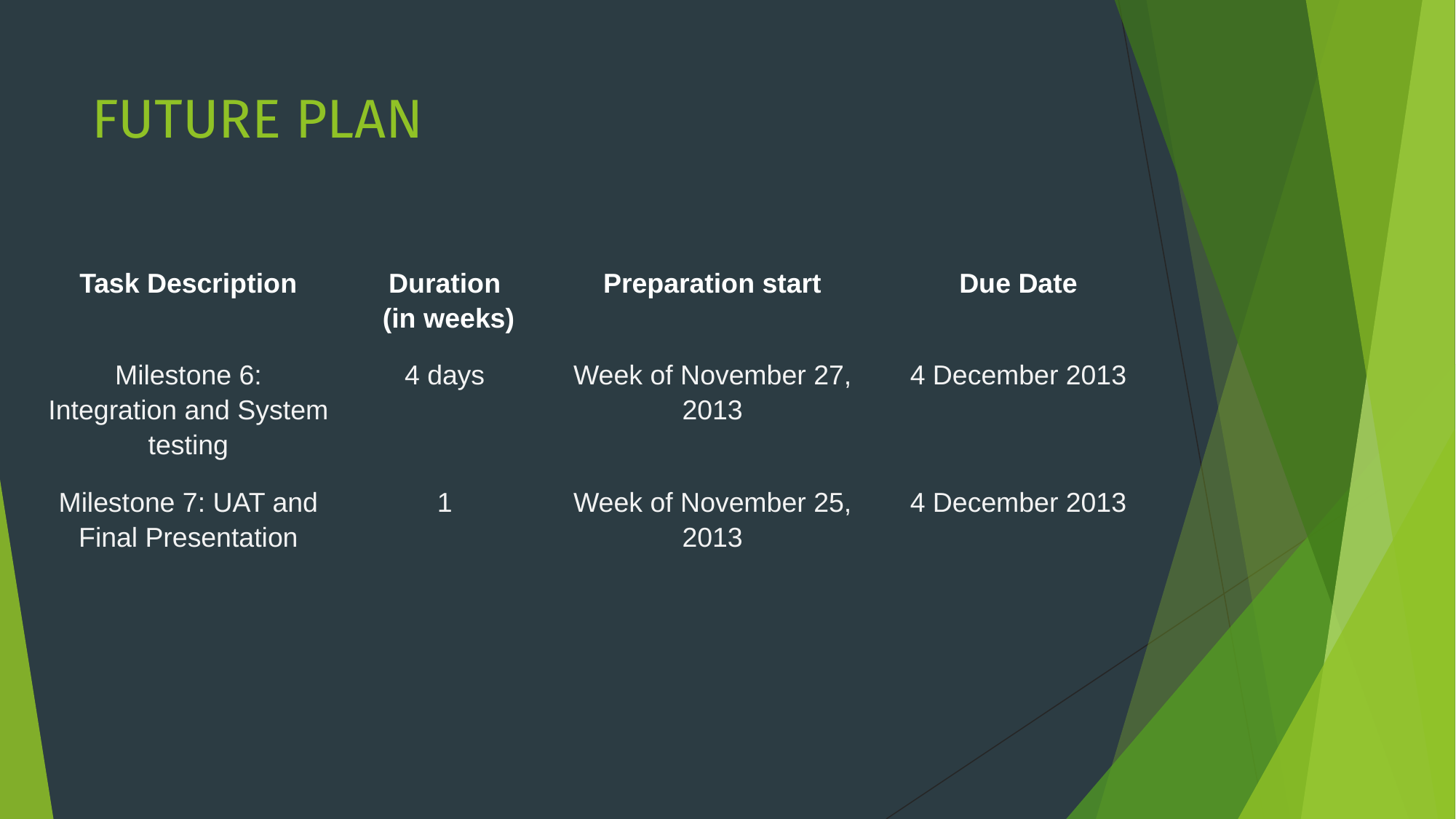

# FUTURE PLAN
| Task Description | Duration (in weeks) | Preparation start | Due Date |
| --- | --- | --- | --- |
| Milestone 6: Integration and System testing | 4 days | Week of November 27, 2013 | 4 December 2013 |
| Milestone 7: UAT and Final Presentation | 1 | Week of November 25, 2013 | 4 December 2013 |